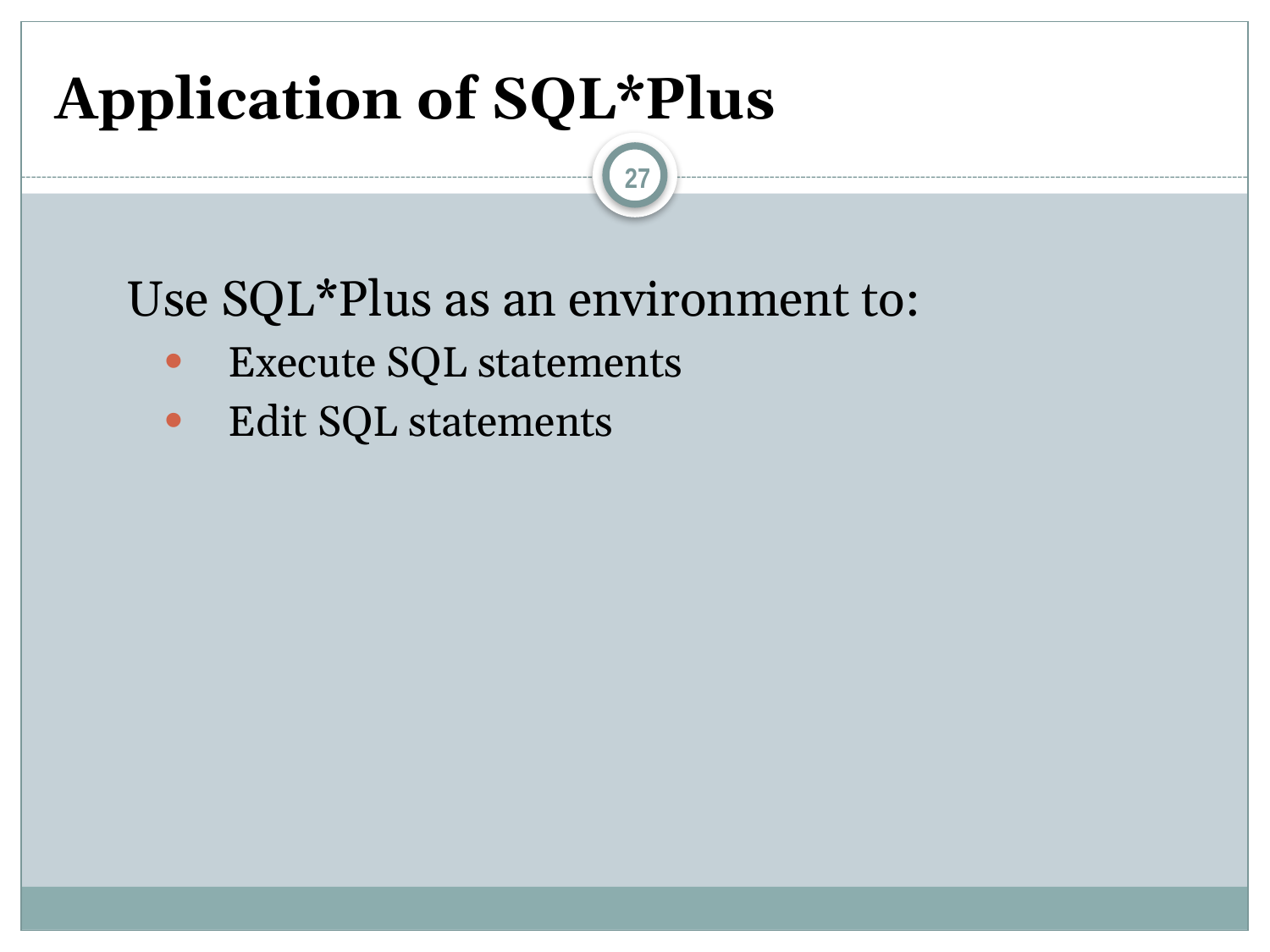

# Application of SQL*Plus
27

Use SQL*Plus as an environment to:
Execute SQL statements
Edit SQL statements